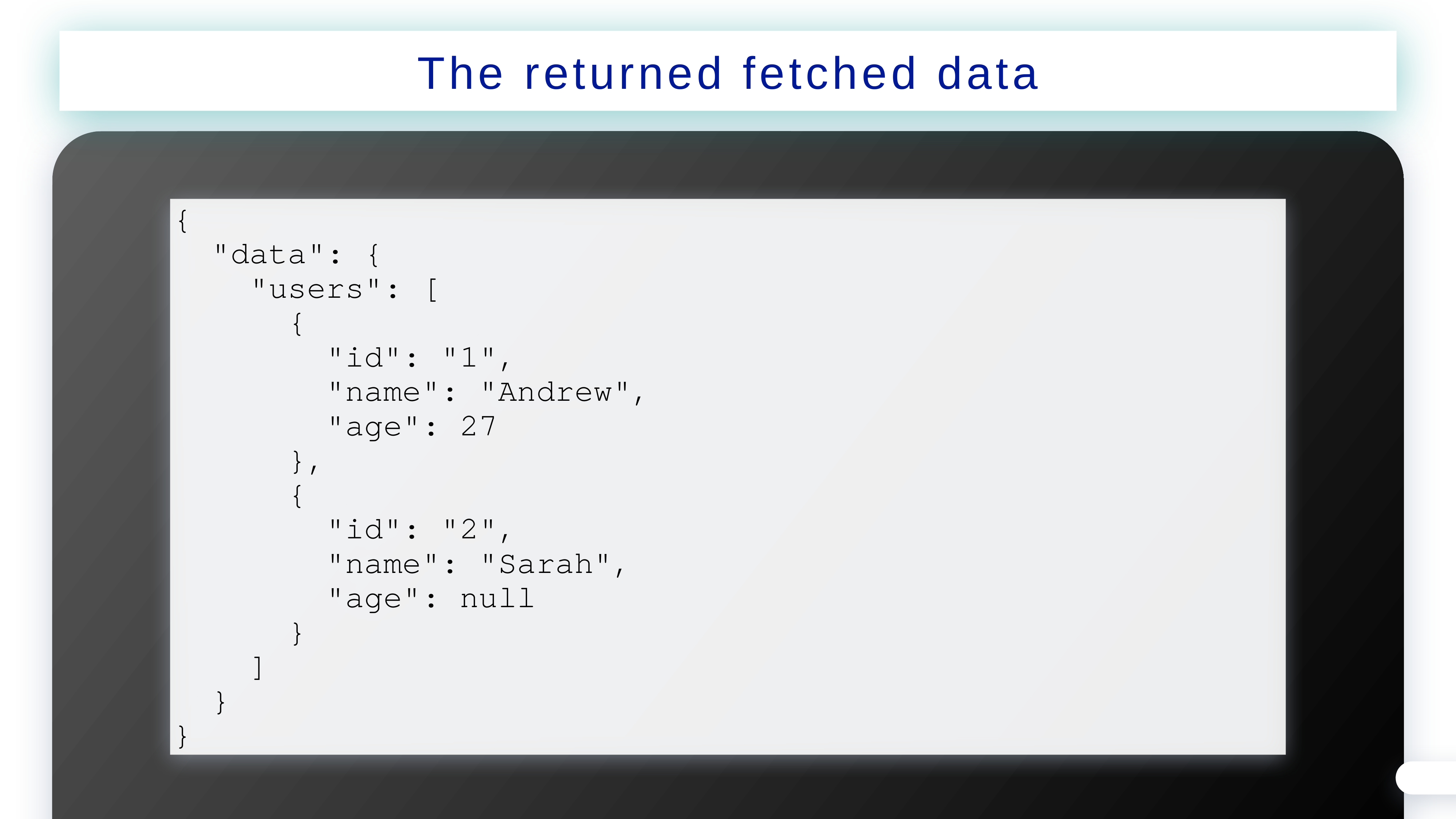

The returned fetched data
{
  "data": {
    "users": [
      {
        "id": "1",
        "name": "Andrew",
        "age": 27
      },
      {
        "id": "2",
        "name": "Sarah",
        "age": null
      }
    ]
  }
}
20